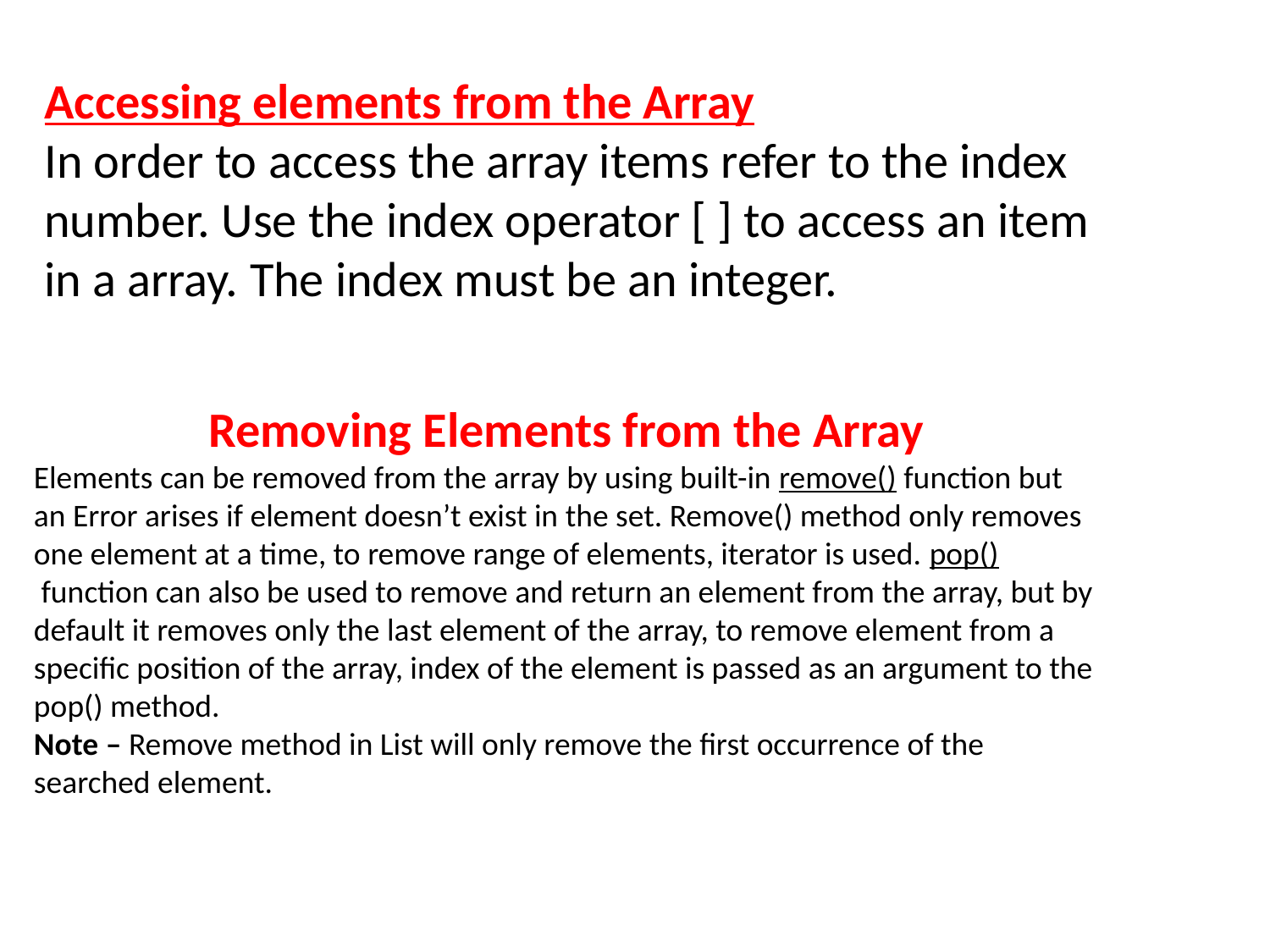

Accessing elements from the Array
In order to access the array items refer to the index number. Use the index operator [ ] to access an item in a array. The index must be an integer.
Removing Elements from the Array
Elements can be removed from the array by using built-in remove() function but an Error arises if element doesn’t exist in the set. Remove() method only removes one element at a time, to remove range of elements, iterator is used. pop() function can also be used to remove and return an element from the array, but by default it removes only the last element of the array, to remove element from a specific position of the array, index of the element is passed as an argument to the pop() method.
Note – Remove method in List will only remove the first occurrence of the searched element.